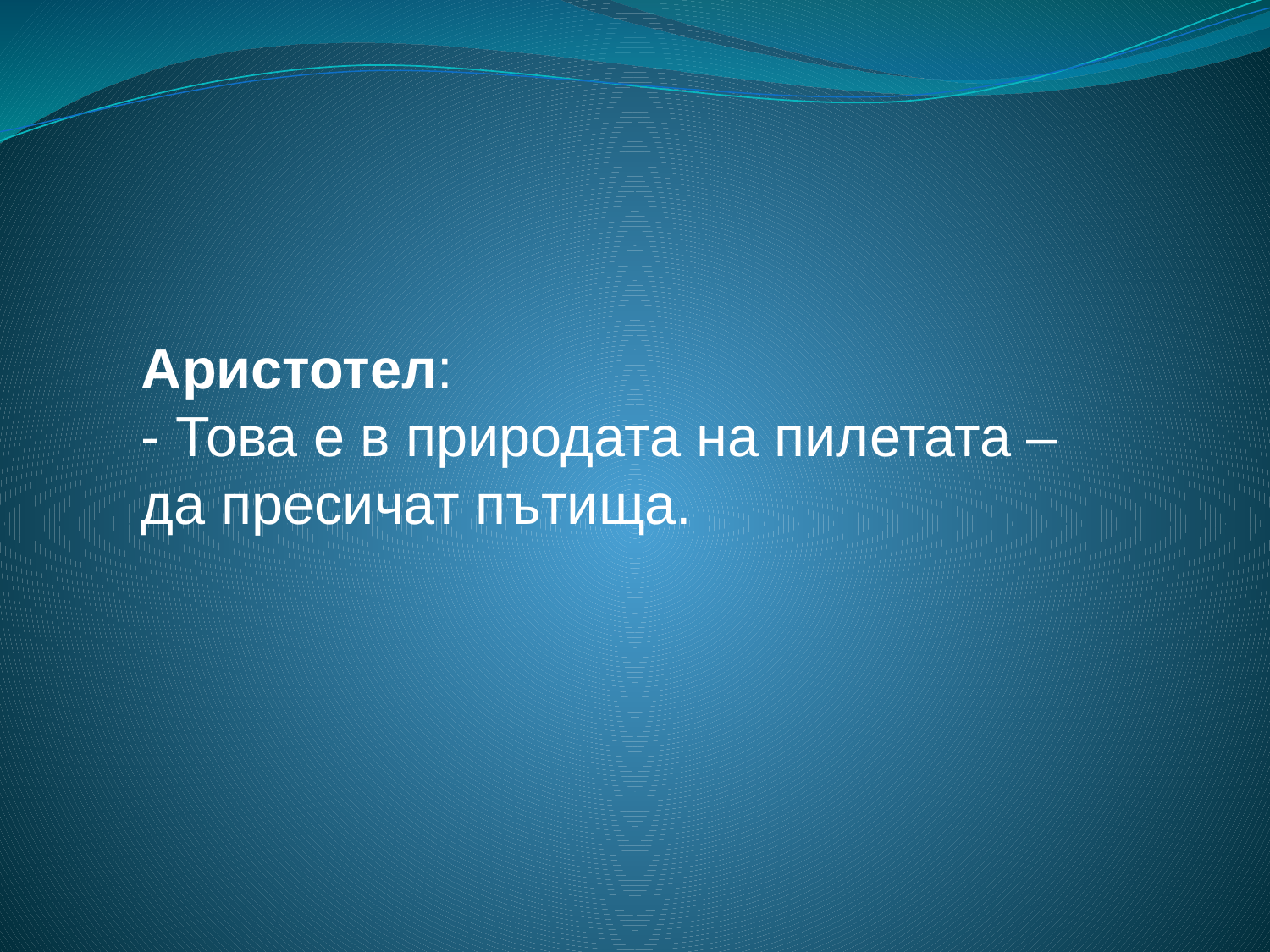

Аристотел:
- Това е в природата на пилетата – да пресичат пътища.